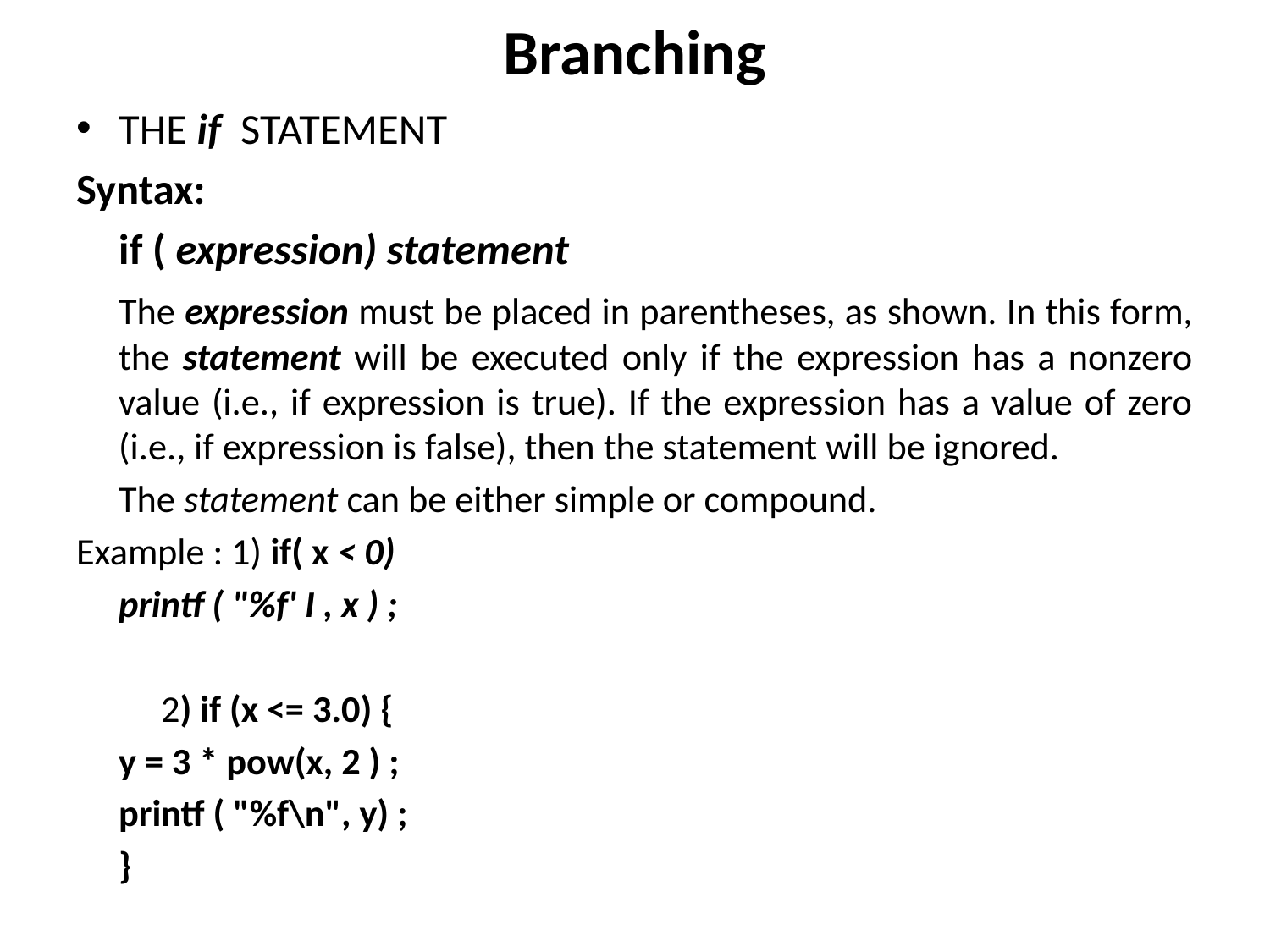

# Branching
THE if  STATEMENT
Syntax:
		if ( expression) statement
	The expression must be placed in parentheses, as shown. In this form, the statement will be executed only if the expression has a nonzero value (i.e., if expression is true). If the expression has a value of zero (i.e., if expression is false), then the statement will be ignored.
	The statement can be either simple or compound.
Example : 1) if( x < 0)
			printf ( "%f' I , x ) ;

		     2) if (x <= 3.0) {
			y = 3 * pow(x, 2 ) ;
			printf ( "%f\n", y) ;
			}